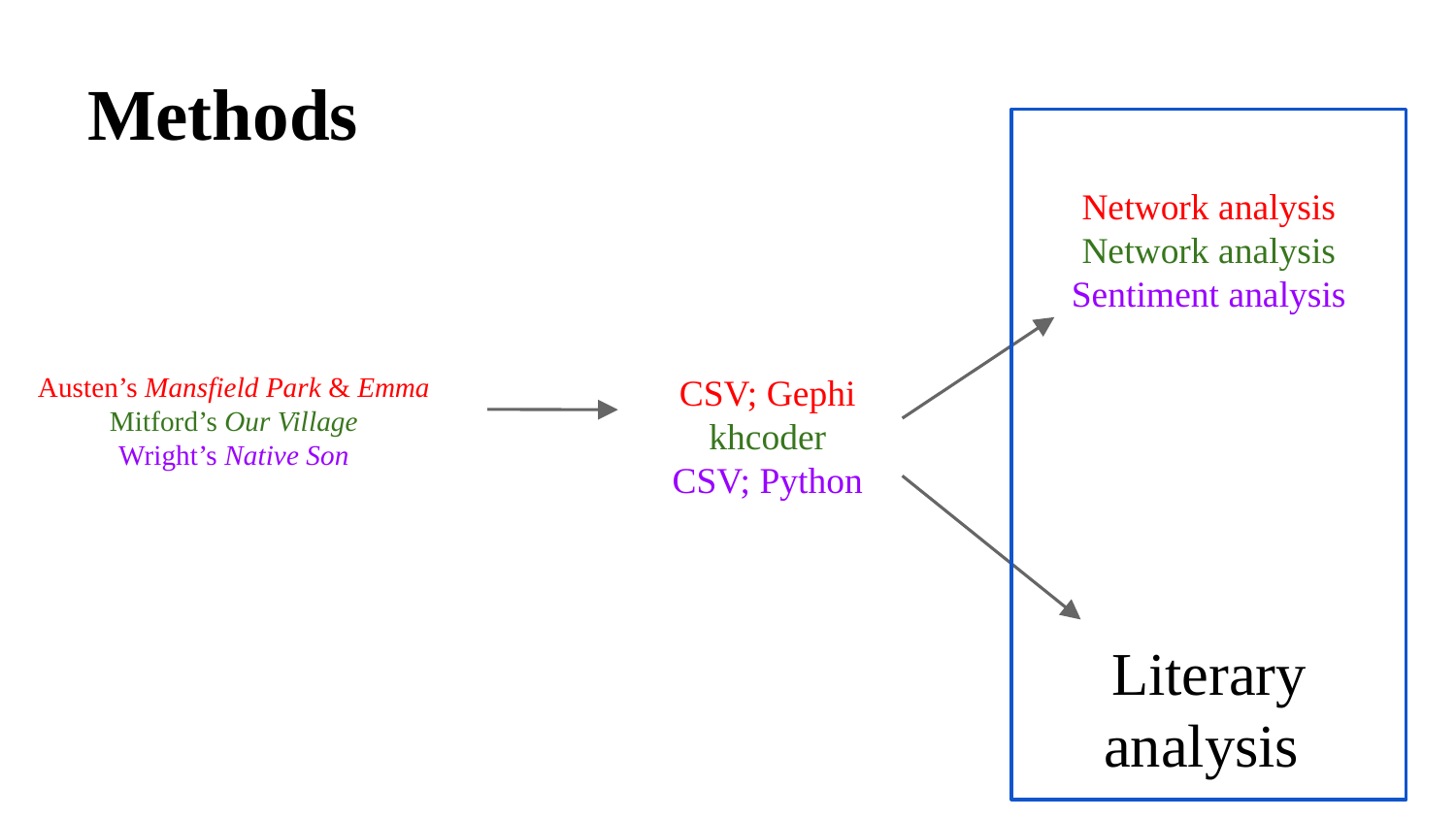

# Methods

Network analysis
Network analysis
Sentiment analysis

Austen’s Mansfield Park & Emma
Mitford’s Our Village
Wright’s Native Son
CSV; Gephi
khcoder
CSV; Python
Literary analysis